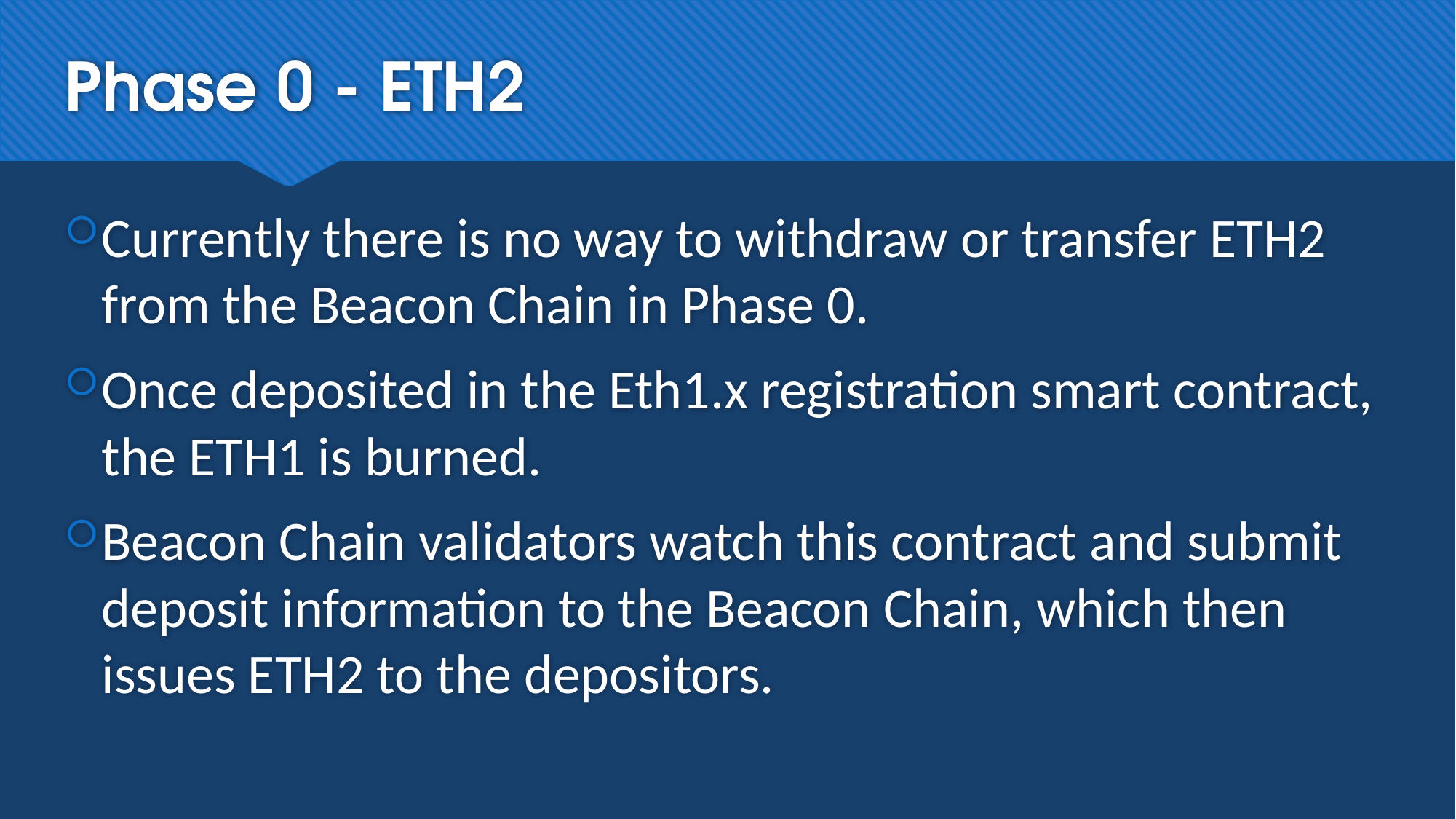

# Phase 0 - ETH2
Currently there is no way to withdraw or transfer ETH2 from the Beacon Chain in Phase 0.
Once deposited in the Eth1.x registration smart contract, the ETH1 is burned.
Beacon Chain validators watch this contract and submit deposit information to the Beacon Chain, which then issues ETH2 to the depositors.